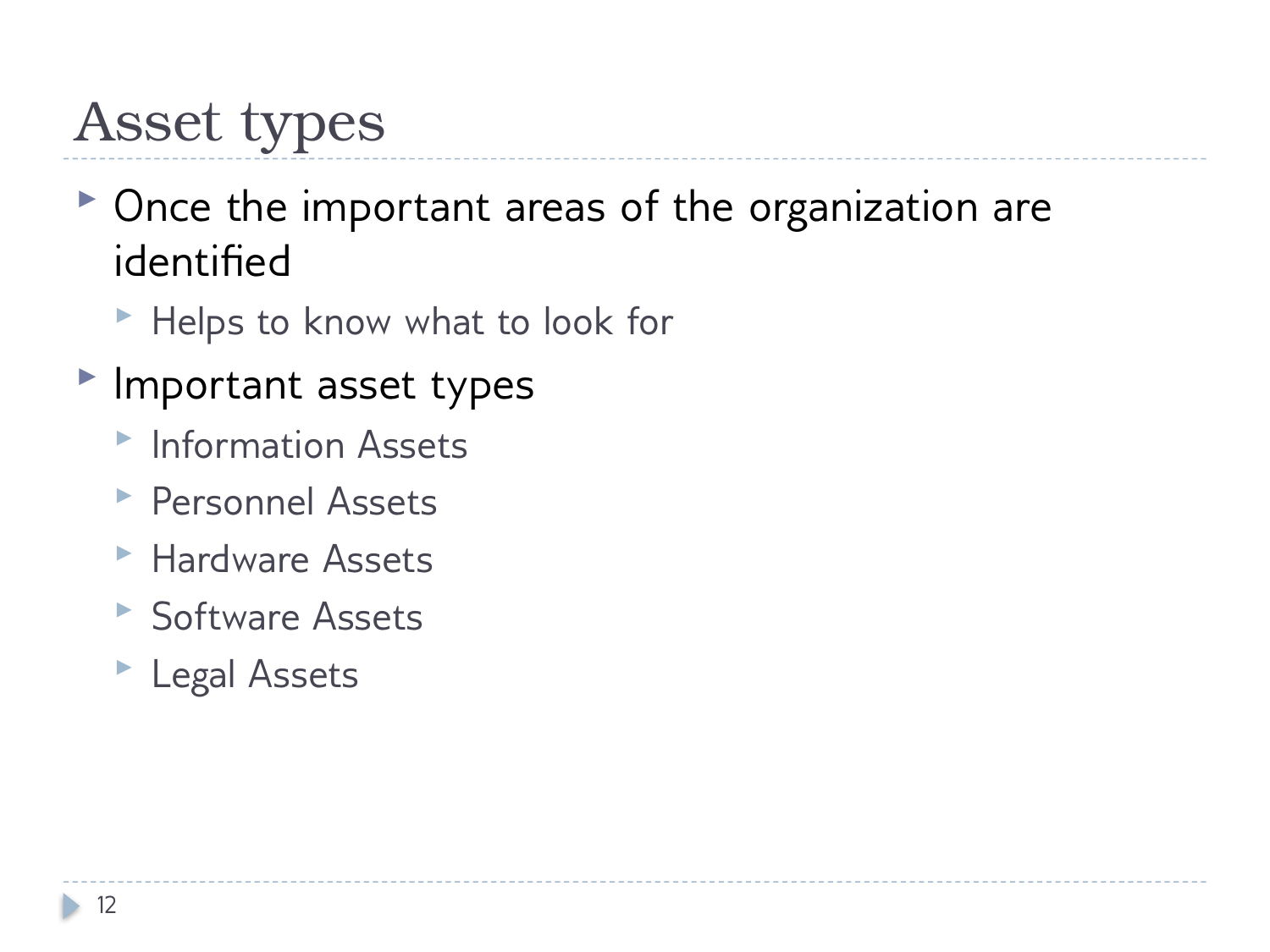

# Asset types
Once the important areas of the organization are identified
Helps to know what to look for
Important asset types
Information Assets
Personnel Assets
Hardware Assets
Software Assets
Legal Assets

12